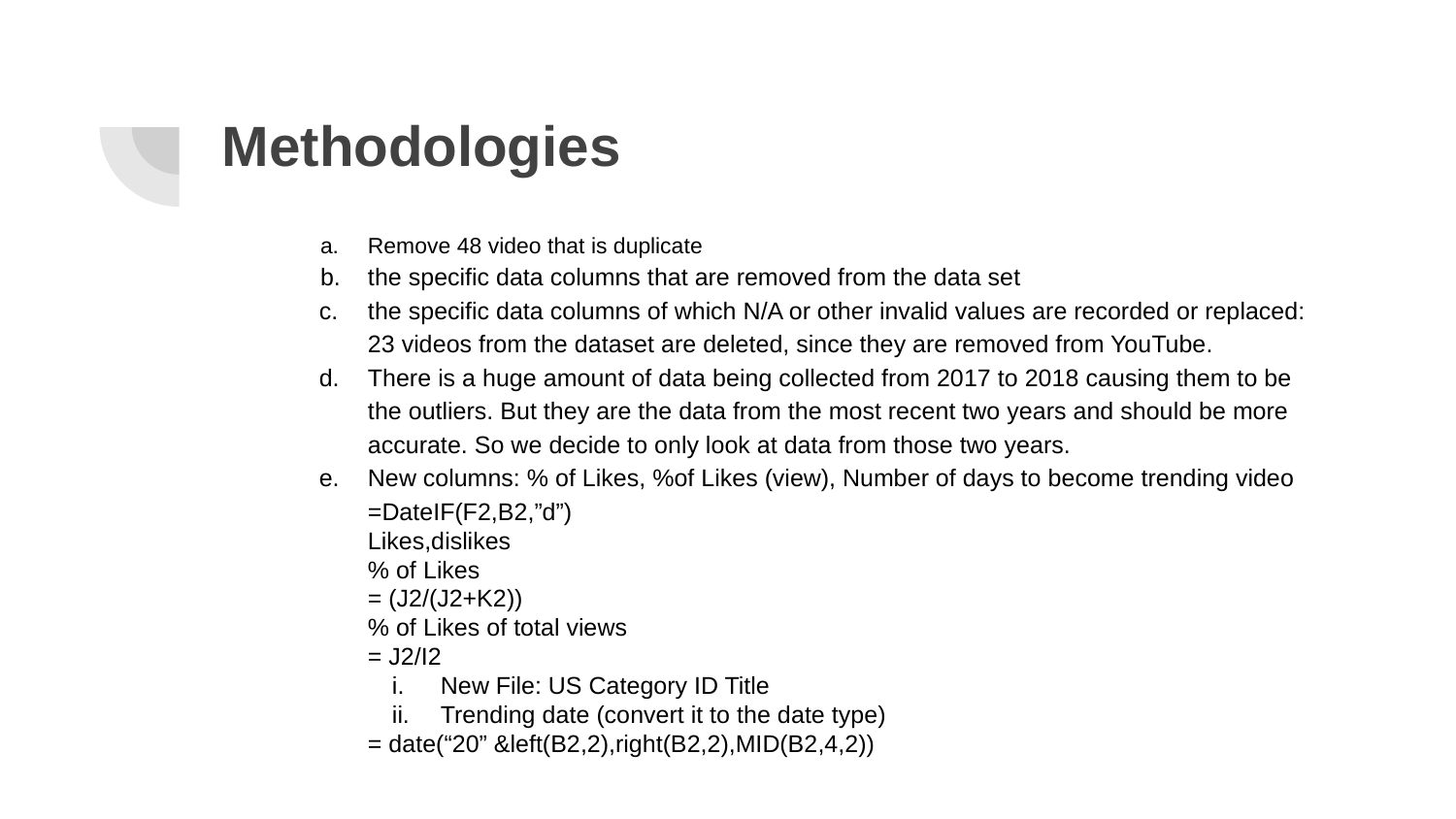

# Methodologies
Remove 48 video that is duplicate
the specific data columns that are removed from the data set
the specific data columns of which N/A or other invalid values are recorded or replaced: 23 videos from the dataset are deleted, since they are removed from YouTube.
There is a huge amount of data being collected from 2017 to 2018 causing them to be the outliers. But they are the data from the most recent two years and should be more accurate. So we decide to only look at data from those two years.
New columns: % of Likes, %of Likes (view), Number of days to become trending video =DateIF(F2,B2,”d”)
Likes,dislikes
% of Likes
= (J2/(J2+K2))
% of Likes of total views
= J2/I2
New File: US Category ID Title
Trending date (convert it to the date type)
= date(“20” &left(B2,2),right(B2,2),MID(B2,4,2))